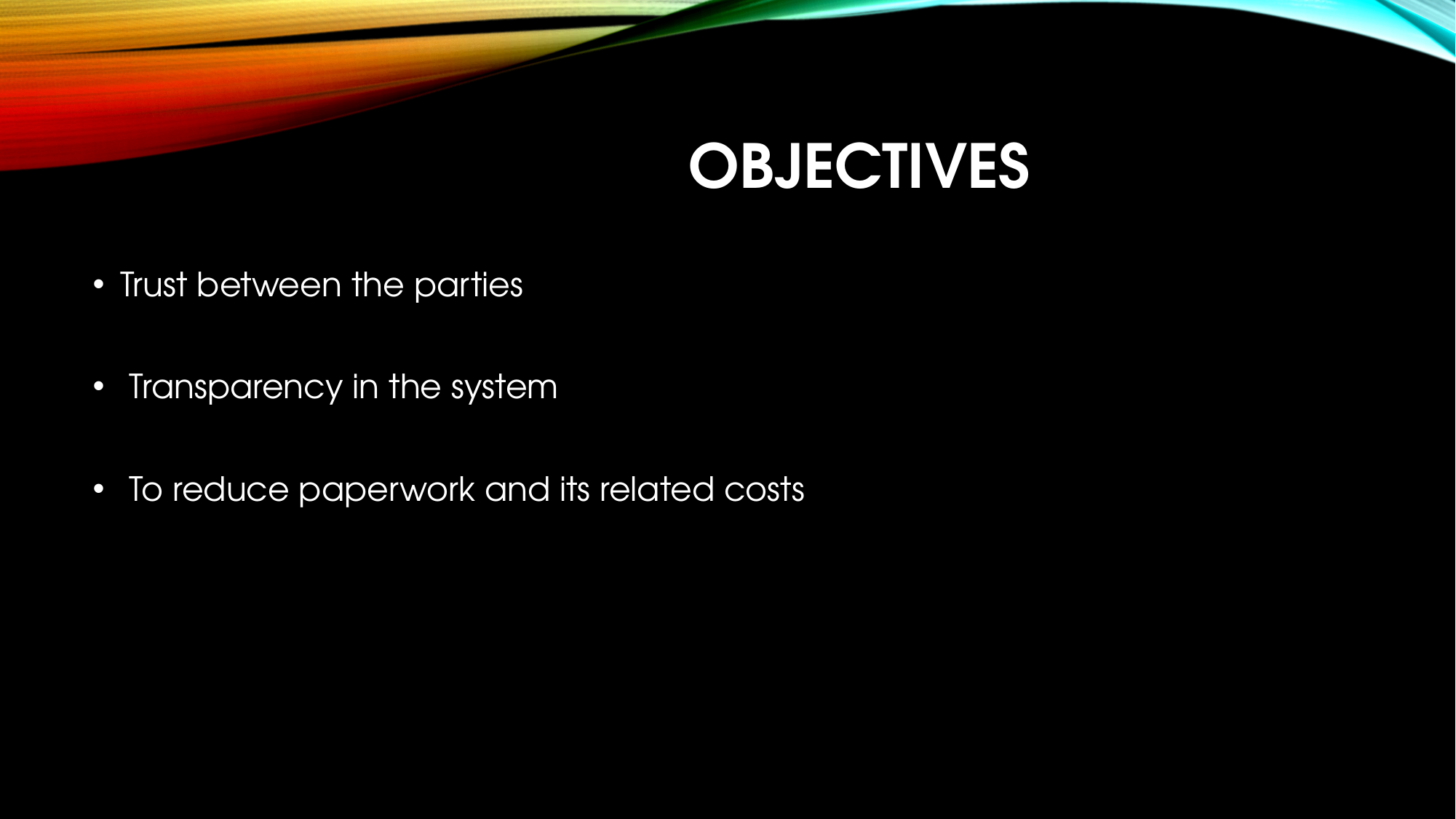

# Objectives
Trust between the parties

 Transparency in the system

 To reduce paperwork and its related costs